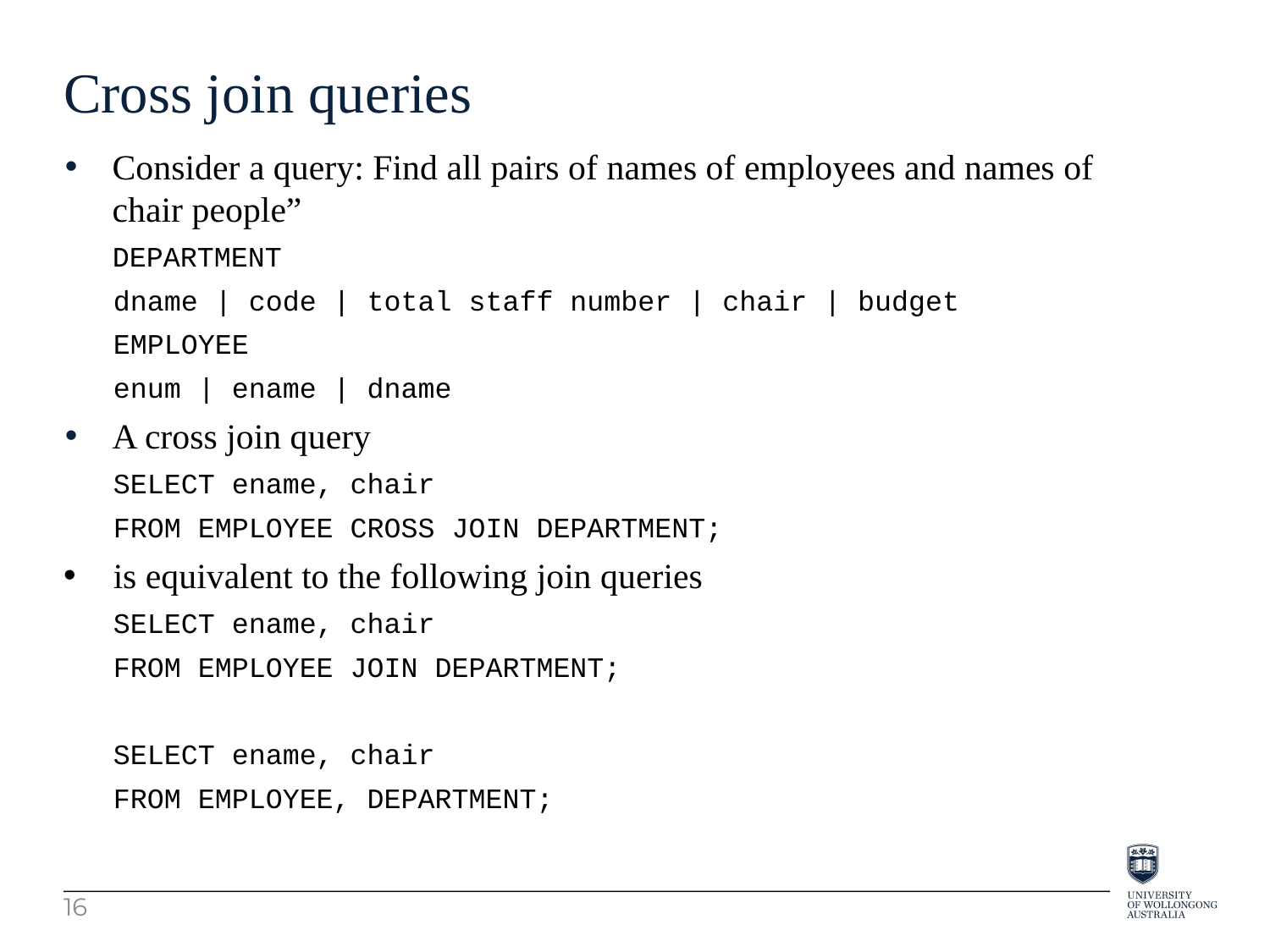

Cross join queries
Consider a query: Find all pairs of names of employees and names of chair people”
DEPARTMENT
dname | code | total staff number | chair | budget
EMPLOYEE
enum | ename | dname
A cross join query
SELECT ename, chair
FROM EMPLOYEE CROSS JOIN DEPARTMENT;
is equivalent to the following join queries
SELECT ename, chair
FROM EMPLOYEE JOIN DEPARTMENT;

SELECT ename, chair
FROM EMPLOYEE, DEPARTMENT;

16